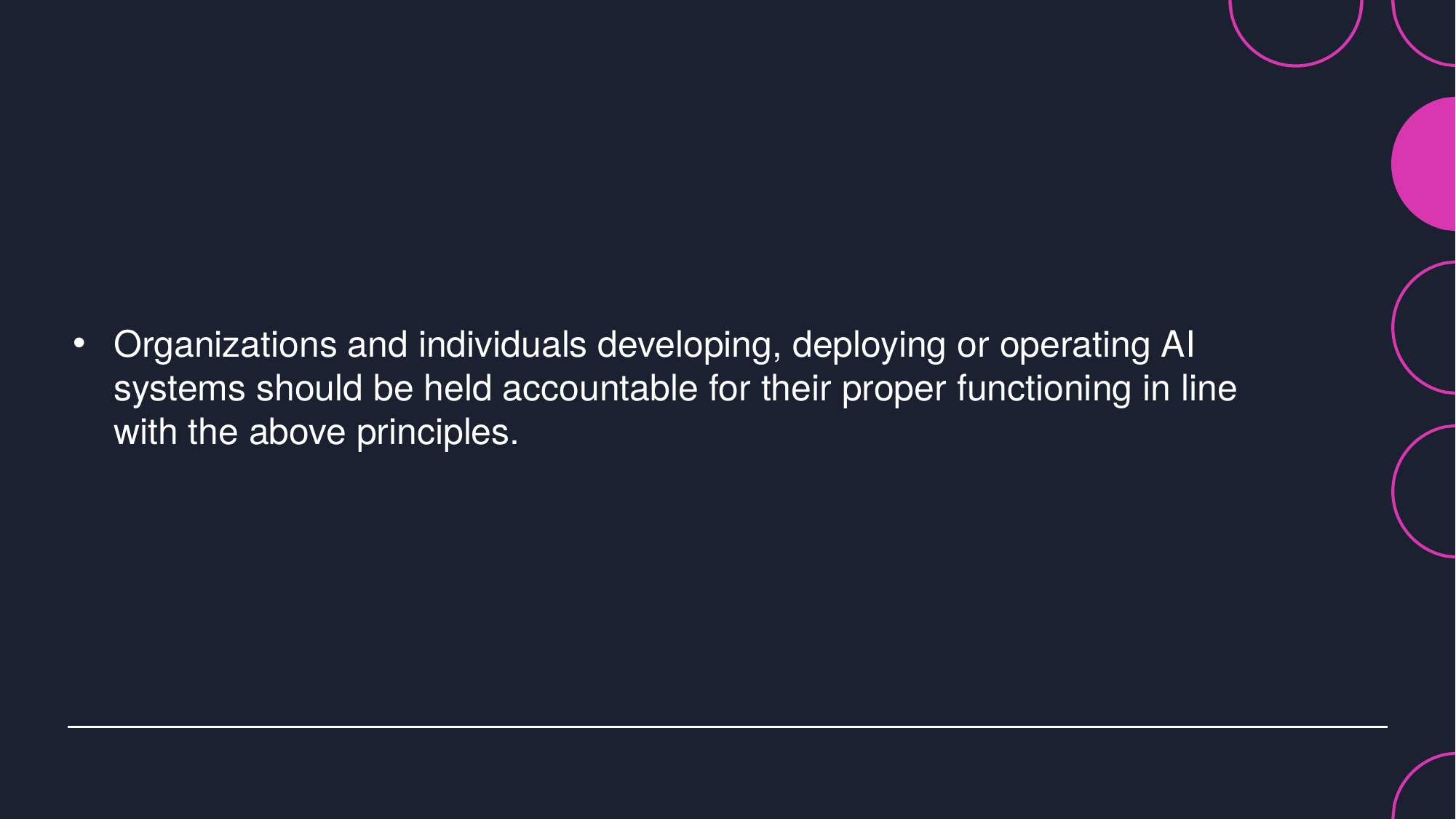

#

Organizations and individuals developing, deploying or operating AI systems should be held accountable for their proper functioning in line with the above principles.